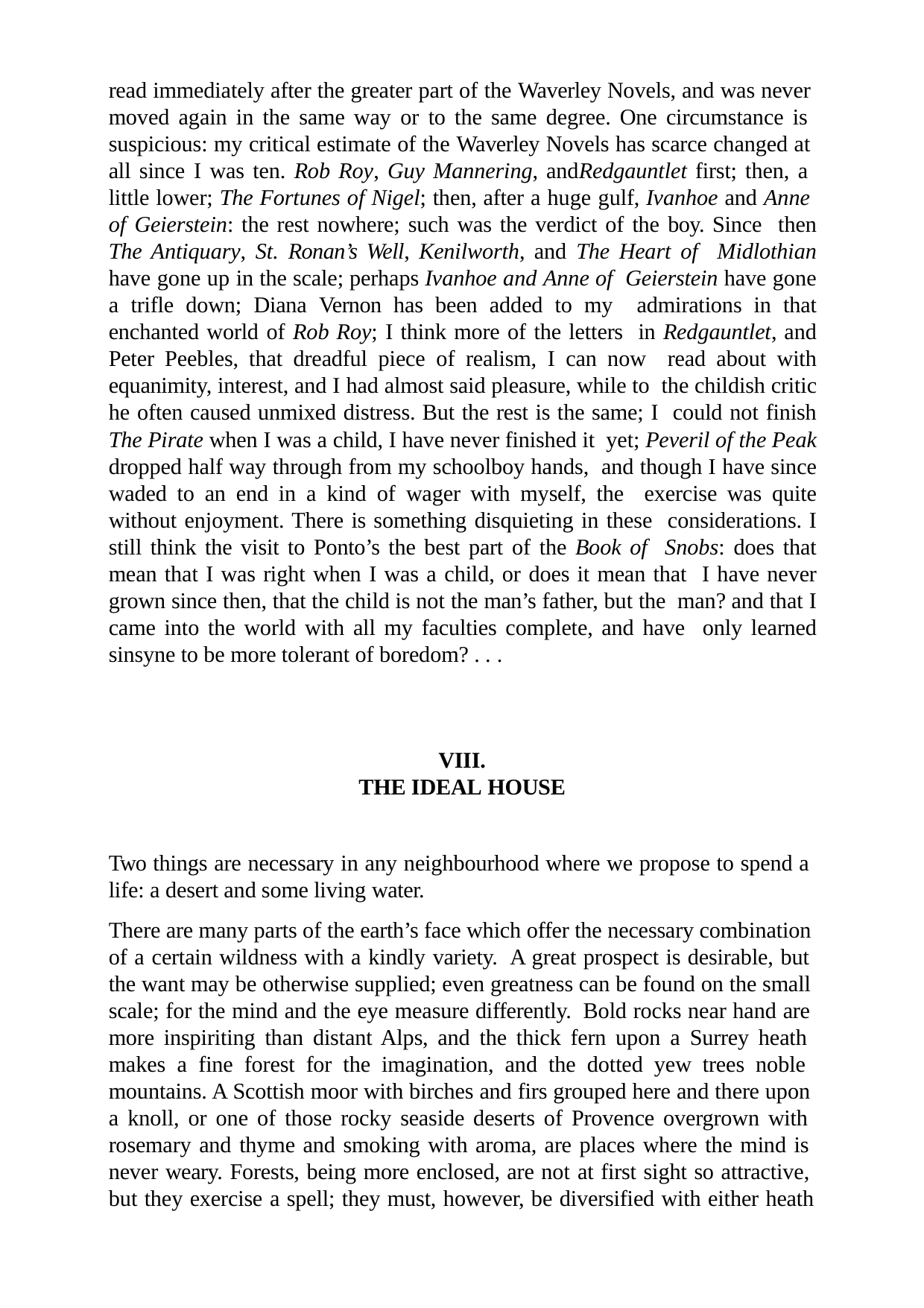

read immediately after the greater part of the Waverley Novels, and was never  moved again in the same way or to the same degree. One circumstance is  suspicious: my critical estimate of the Waverley Novels has scarce changed at  all since I was ten. Rob Roy, Guy Mannering, andRedgauntlet first; then, a  little lower; The Fortunes of Nigel; then, after a huge gulf, Ivanhoe and Anne  of Geierstein: the rest nowhere; such was the verdict of the boy. Since  then The Antiquary, St. Ronan’s Well, Kenilworth, and The Heart of  Midlothian have gone up in the scale; perhaps Ivanhoe and Anne of  Geierstein have gone a trifle down; Diana Vernon has been added to my  admirations in that enchanted world of Rob Roy; I think more of the letters  in Redgauntlet, and Peter Peebles, that dreadful piece of realism, I can now  read about with equanimity, interest, and I had almost said pleasure, while to  the childish critic he often caused unmixed distress. But the rest is the same; I  could not finish The Pirate when I was a child, I have never finished it  yet; Peveril of the Peak dropped half way through from my schoolboy hands,  and though I have since waded to an end in a kind of wager with myself, the  exercise was quite without enjoyment. There is something disquieting in these  considerations. I still think the visit to Ponto’s the best part of the Book of  Snobs: does that mean that I was right when I was a child, or does it mean that  I have never grown since then, that the child is not the man’s father, but the  man? and that I came into the world with all my faculties complete, and have  only learned sinsyne to be more tolerant of boredom? . . .
VIII.
THE IDEAL HOUSE

Two things are necessary in any neighbourhood where we propose to spend a  life: a desert and some living water.
There are many parts of the earth’s face which offer the necessary combination  of a certain wildness with a kindly variety. A great prospect is desirable, but  the want may be otherwise supplied; even greatness can be found on the small  scale; for the mind and the eye measure differently. Bold rocks near hand are  more inspiriting than distant Alps, and the thick fern upon a Surrey heath  makes a fine forest for the imagination, and the dotted yew trees noble  mountains. A Scottish moor with birches and firs grouped here and there upon  a knoll, or one of those rocky seaside deserts of Provence overgrown with  rosemary and thyme and smoking with aroma, are places where the mind is  never weary. Forests, being more enclosed, are not at first sight so attractive,  but they exercise a spell; they must, however, be diversified with either heath